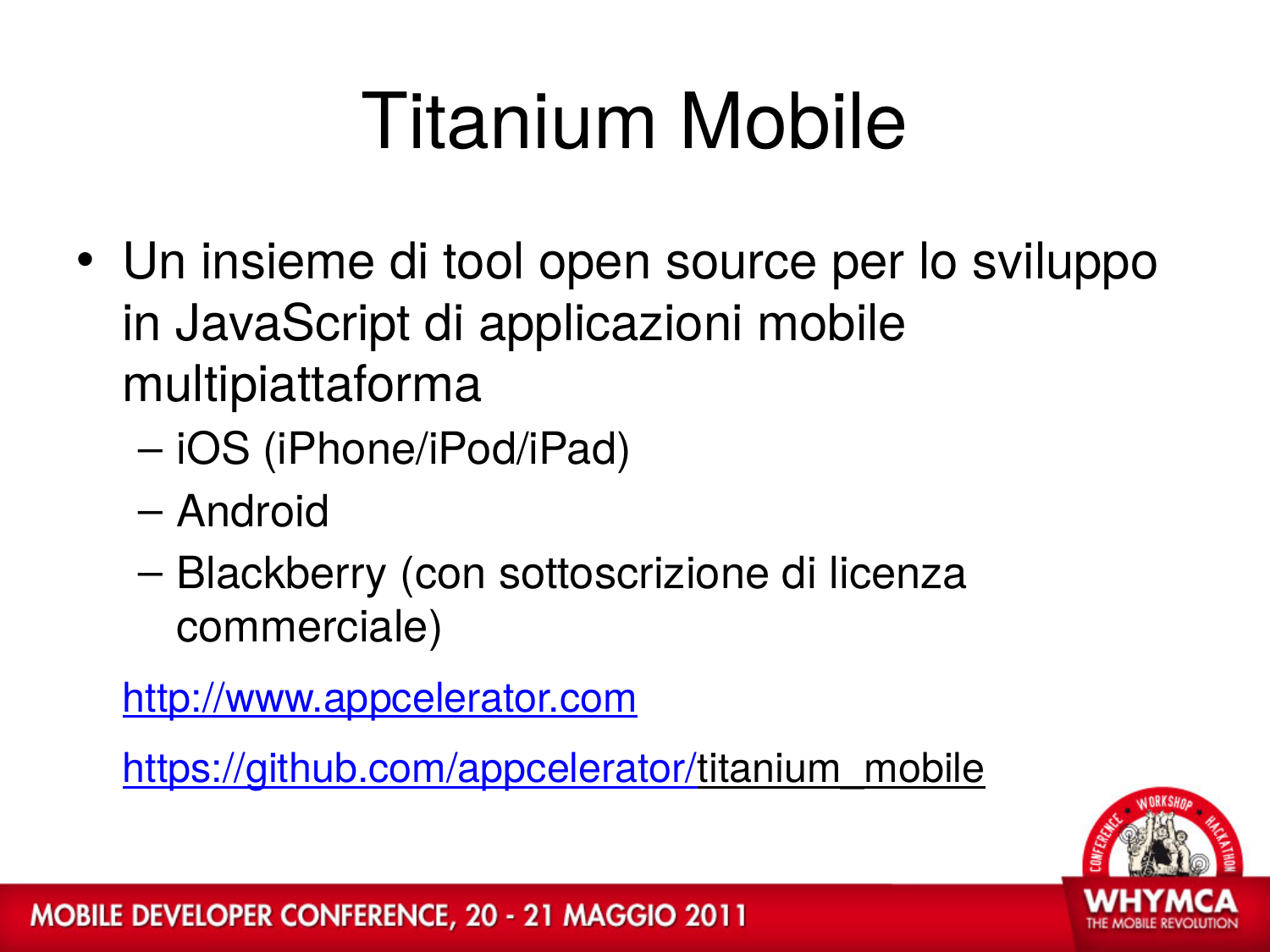

# Titanium Mobile
Un insieme di tool open source per lo sviluppo in JavaScript di applicazioni mobile multipiattaforma
iOS (iPhone/iPod/iPad)
Android
Blackberry (con sottoscrizione di licenza commerciale)
	http://www.appcelerator.com
	https://github.com/appcelerator/titanium_mobile